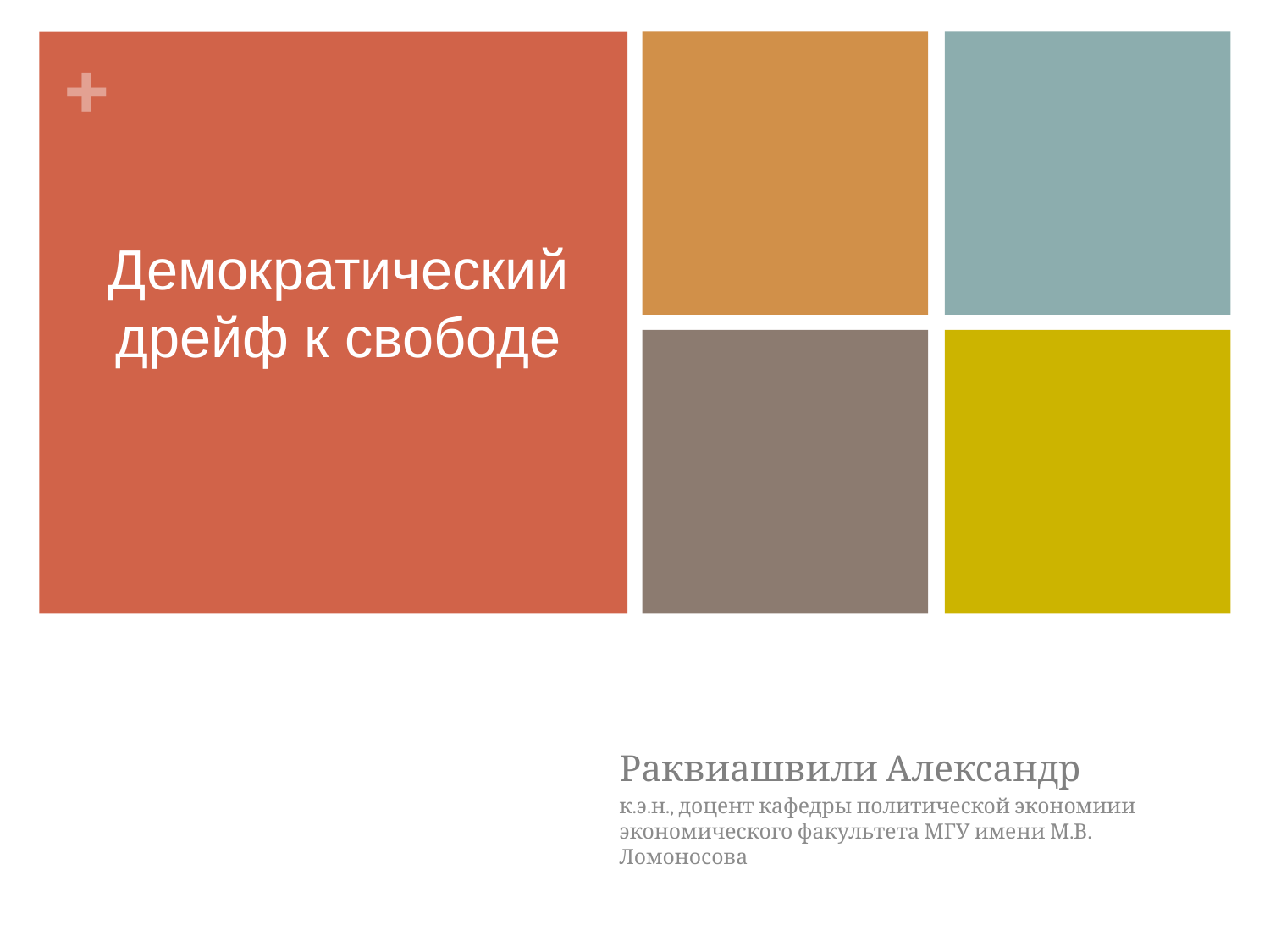

# Демократический дрейф к свободе
Раквиашвили Александр
к.э.н., доцент кафедры политической экономиии экономического факультета МГУ имени М.В. Ломоносова